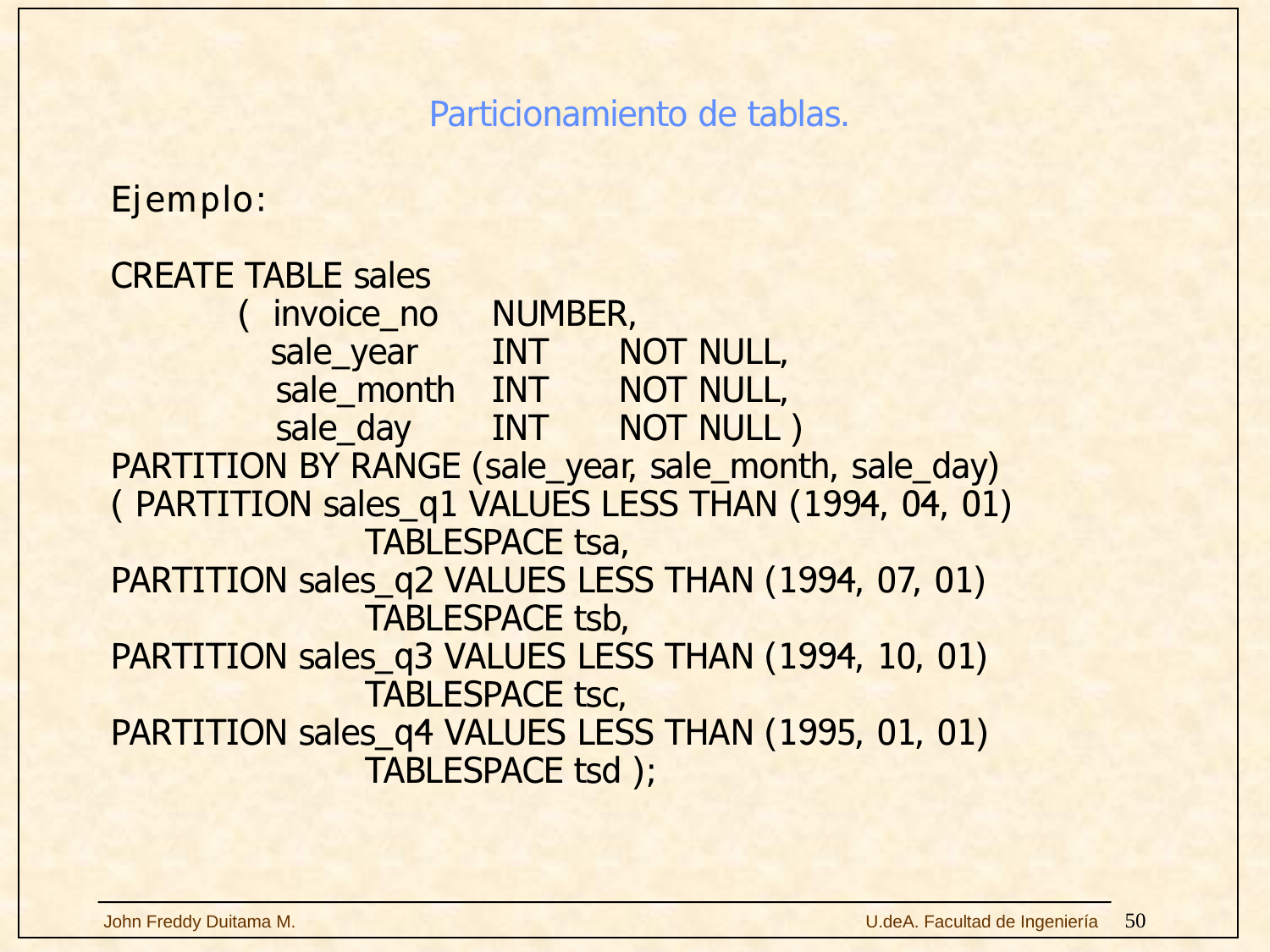

# Particionamiento de tablas.

Ejemplo:

CREATE TABLE sales
	(  invoice_no 	NUMBER,
	   sale_year 	INT 	NOT NULL,
               sale_month 	INT 	NOT NULL,
               sale_day 	INT 	NOT NULL )
PARTITION BY RANGE (sale_year, sale_month, sale_day)
( PARTITION sales_q1 VALUES LESS THAN (1994, 04, 01)
		TABLESPACE tsa,
PARTITION sales_q2 VALUES LESS THAN (1994, 07, 01)
		TABLESPACE tsb,
PARTITION sales_q3 VALUES LESS THAN (1994, 10, 01)
		TABLESPACE tsc,
PARTITION sales_q4 VALUES LESS THAN (1995, 01, 01)
		TABLESPACE tsd );